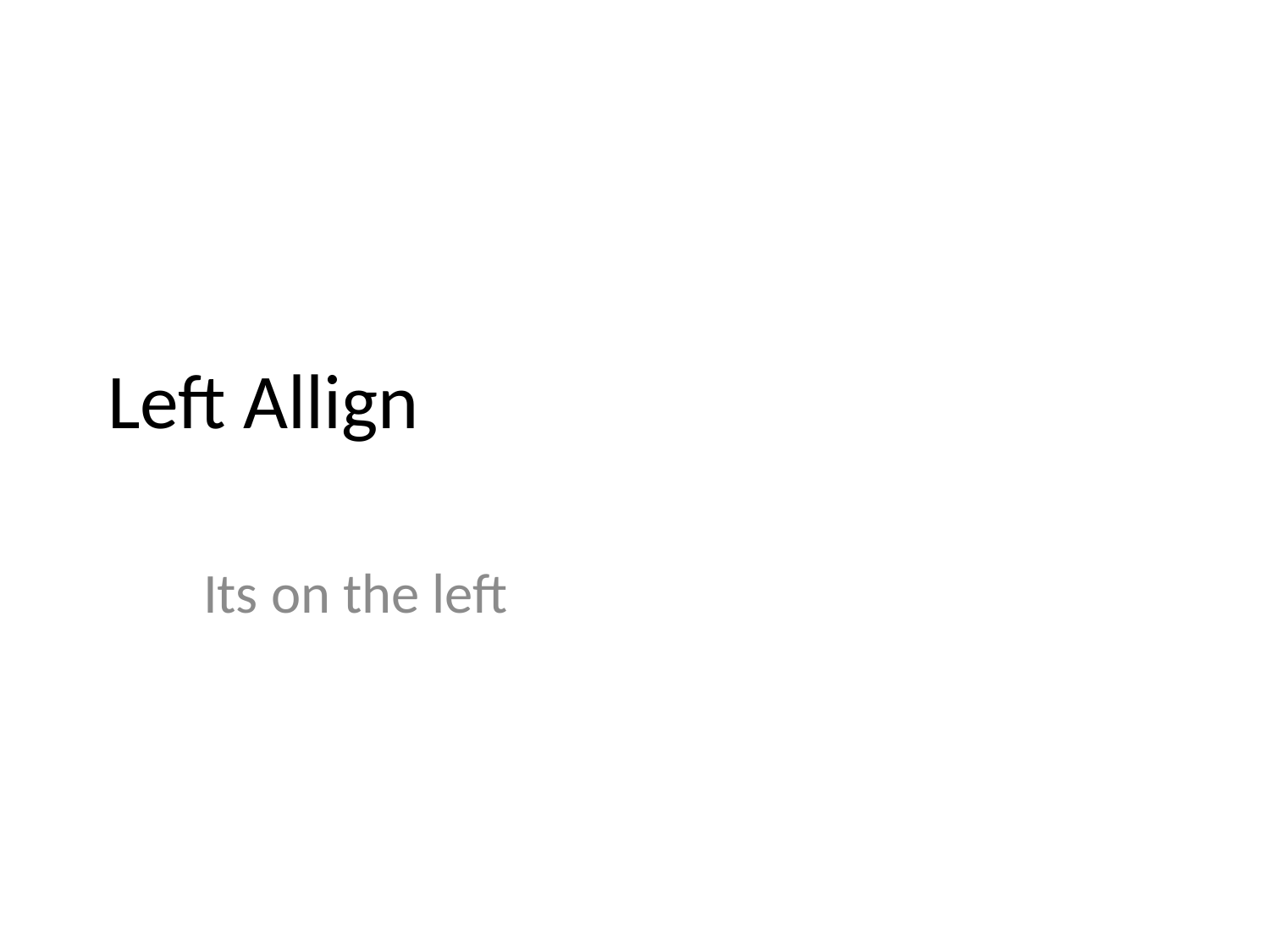

# Left Allign
Its on the left